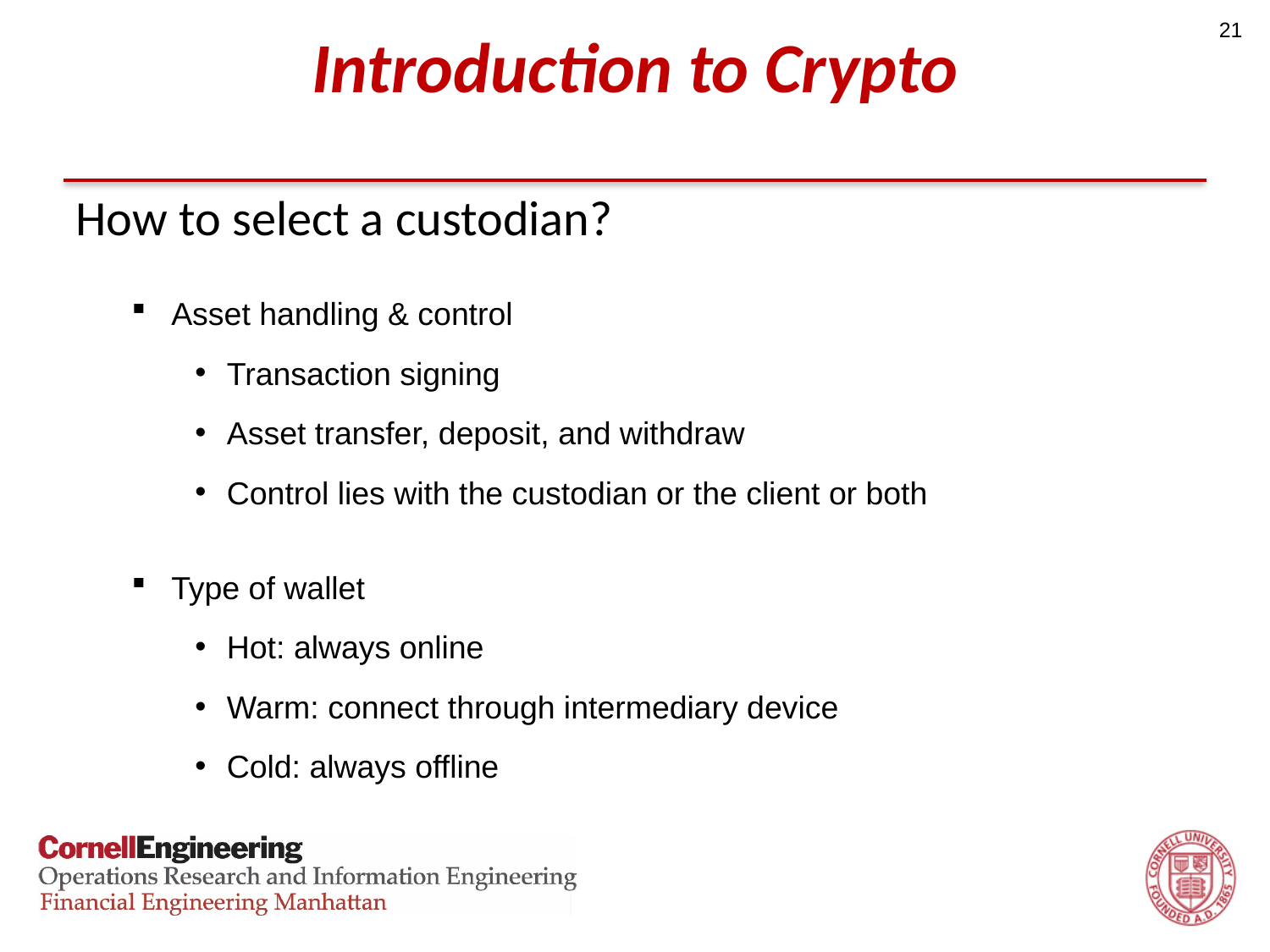

21
# Introduction to Crypto
How to select a custodian?

Asset handling & control
Transaction signing
Asset transfer, deposit, and withdraw
Control lies with the custodian or the client or both

Type of wallet
Hot: always online
Warm: connect through intermediary device
Cold: always offline